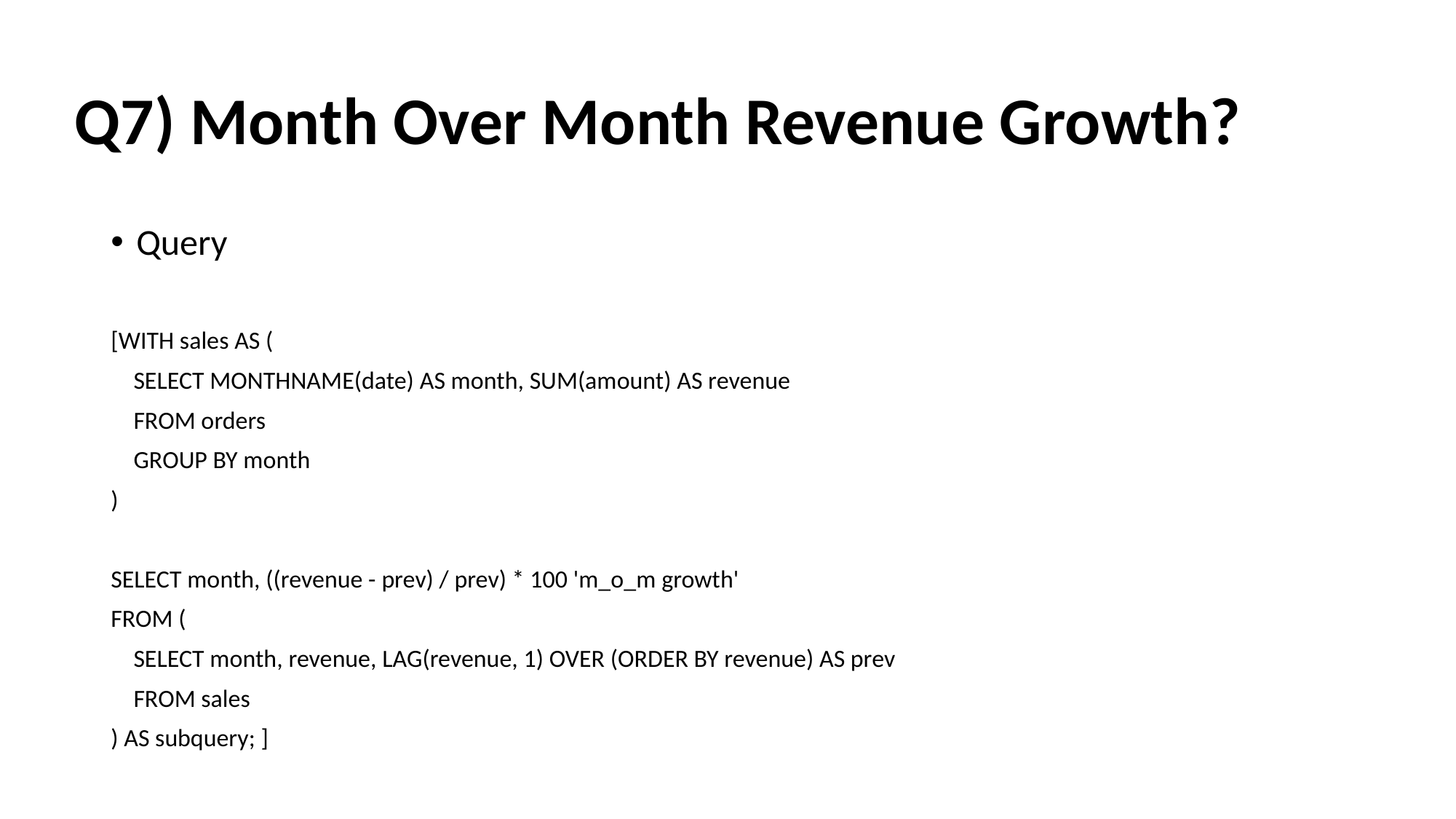

# Q7) Month Over Month Revenue Growth?
Query

[WITH sales AS (
    SELECT MONTHNAME(date) AS month, SUM(amount) AS revenue
    FROM orders
    GROUP BY month
)

SELECT month, ((revenue - prev) / prev) * 100 'm_o_m growth'
FROM (
    SELECT month, revenue, LAG(revenue, 1) OVER (ORDER BY revenue) AS prev
    FROM sales
) AS subquery; ]